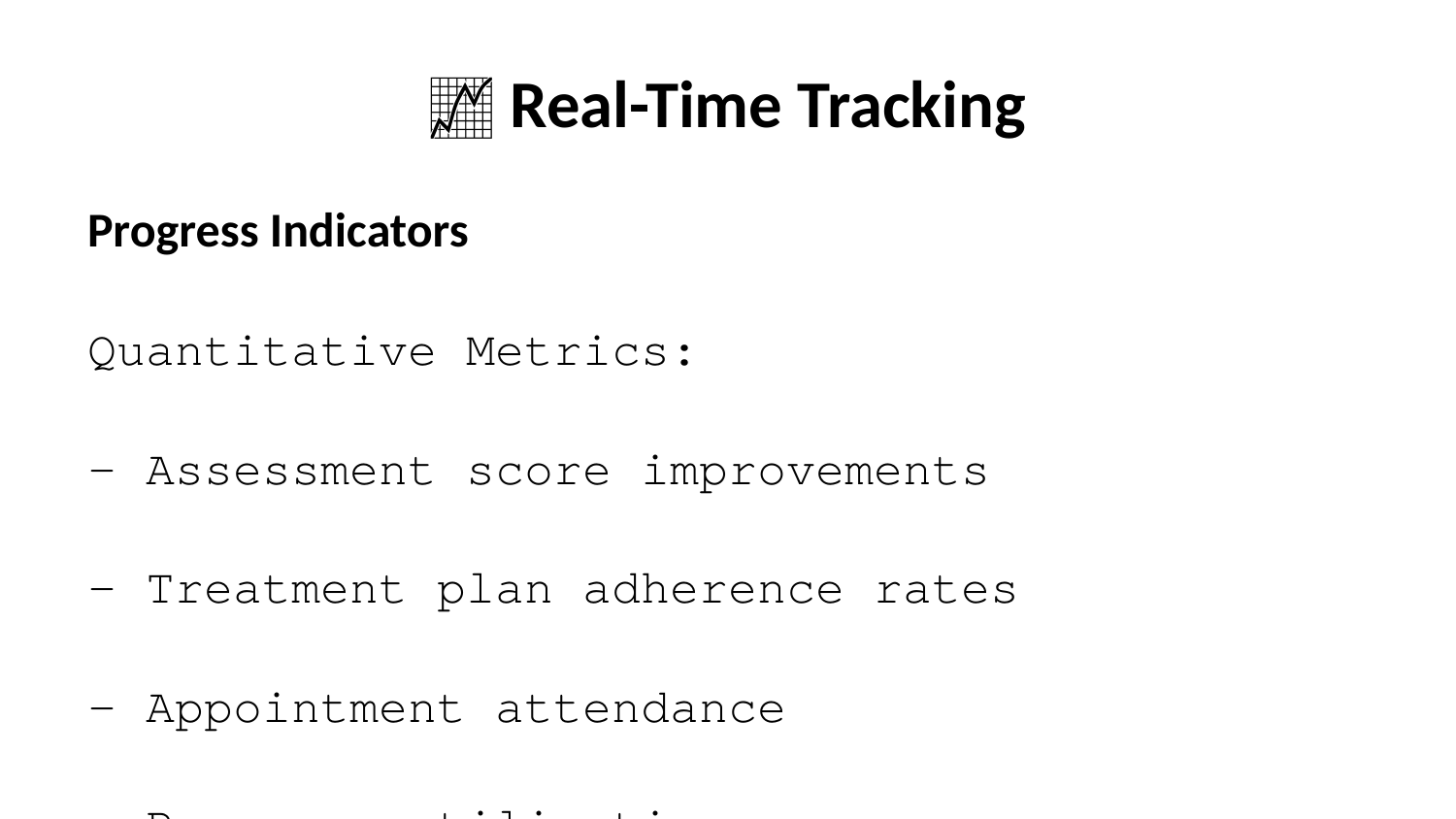

# 📈 Real-Time Tracking
Progress Indicators
Quantitative Metrics:
- Assessment score improvements
- Treatment plan adherence rates
- Appointment attendance
- Resource utilization
- Communication frequency

Qualitative Measures:
- Patient feedback
- Behavioral observations
- Emotional state changes
- Relationship improvements
- Coping skill development
Automated Alerts
Risk Indicators: Early warning system for deteriorating conditions
Milestone Achievements: Celebration of progress markers
Missed Appointments: Follow-up reminders and rescheduling
Medication Compliance: Treatment adherence monitoring
Emergency Situations: Crisis intervention protocols